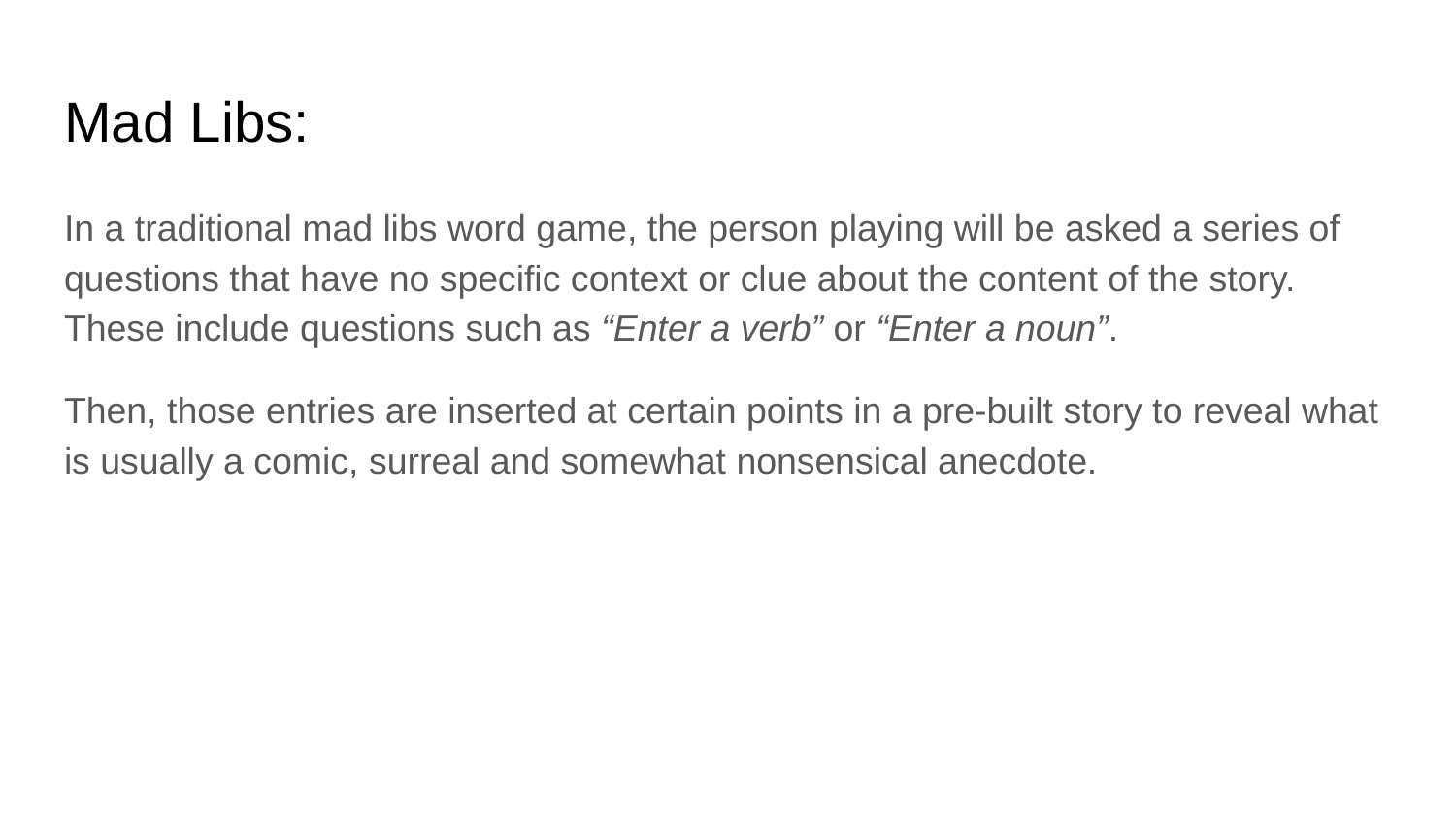

# Mad Libs:
In a traditional mad libs word game, the person playing will be asked a series of questions that have no specific context or clue about the content of the story. These include questions such as “Enter a verb” or “Enter a noun”.
Then, those entries are inserted at certain points in a pre-built story to reveal what is usually a comic, surreal and somewhat nonsensical anecdote.